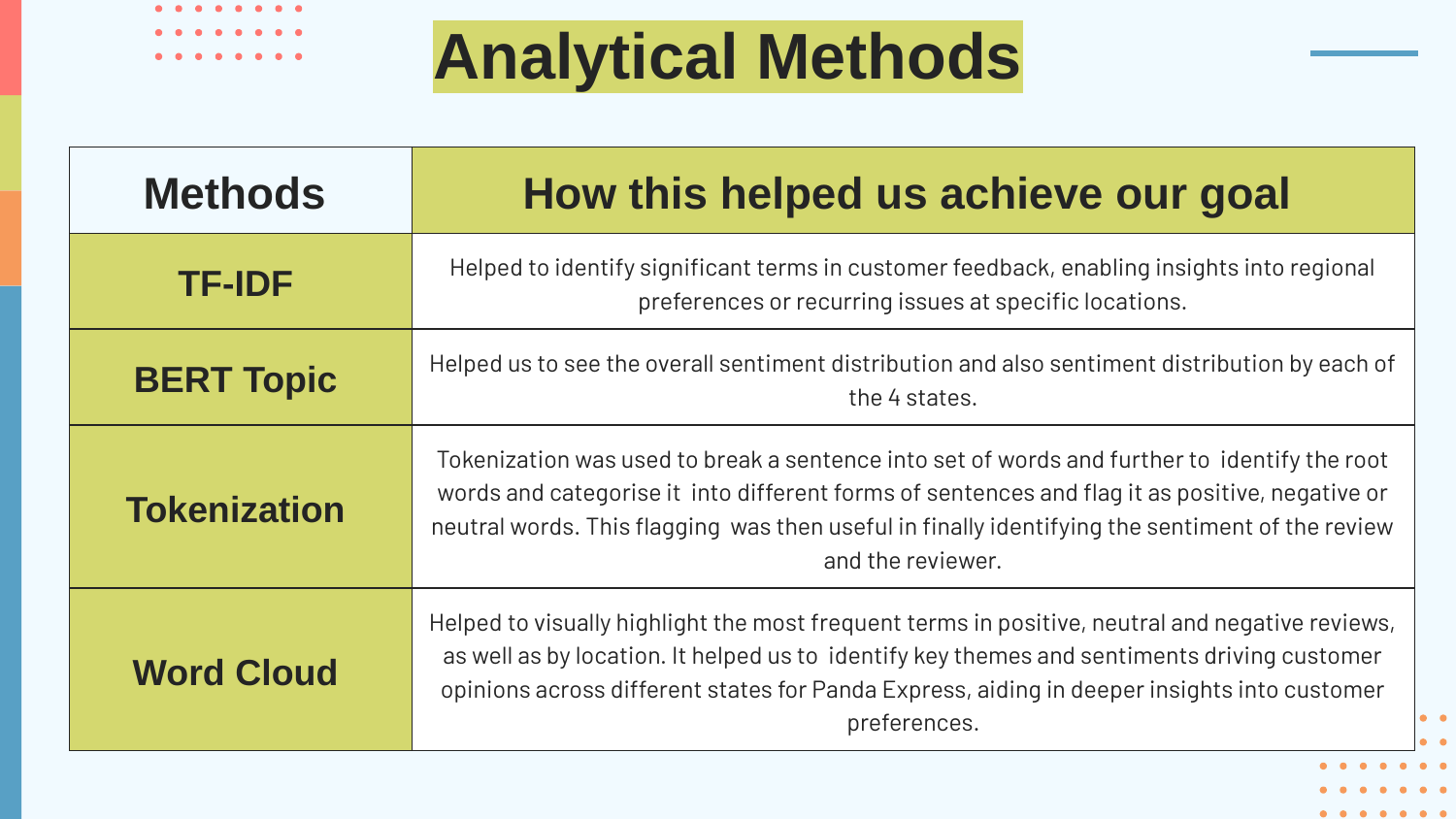

# Analytical Methods
| Methods | How this helped us achieve our goal |
| --- | --- |
| TF-IDF | Helped to identify significant terms in customer feedback, enabling insights into regional preferences or recurring issues at specific locations. |
| BERT Topic | Helped us to see the overall sentiment distribution and also sentiment distribution by each of the 4 states. |
| Tokenization | Tokenization was used to break a sentence into set of words and further to identify the root words and categorise it into different forms of sentences and flag it as positive, negative or neutral words. This flagging was then useful in finally identifying the sentiment of the review and the reviewer. |
| Word Cloud | Helped to visually highlight the most frequent terms in positive, neutral and negative reviews, as well as by location. It helped us to identify key themes and sentiments driving customer opinions across different states for Panda Express, aiding in deeper insights into customer preferences. |